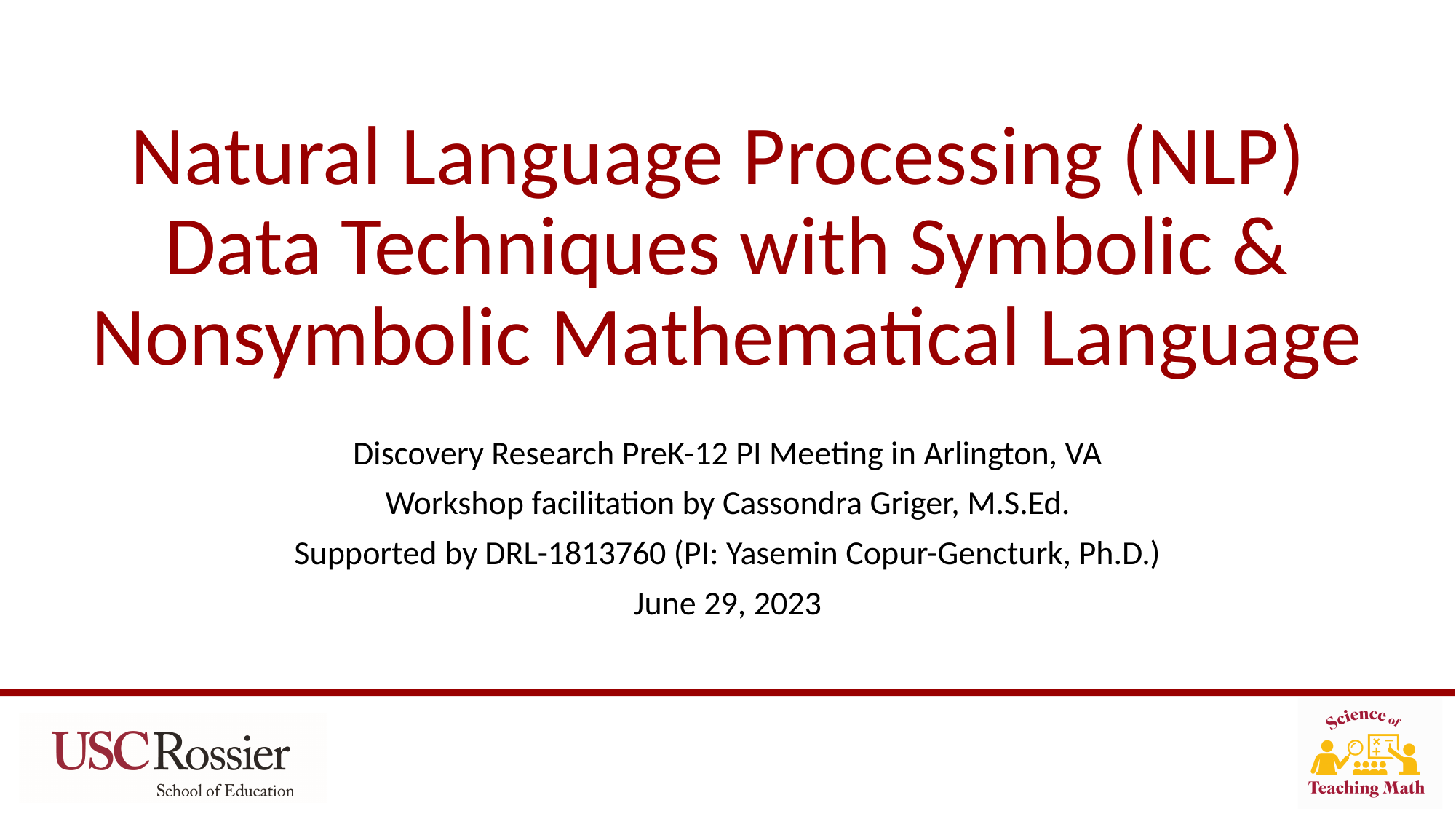

# Natural Language Processing (NLP) Data Techniques with Symbolic & Nonsymbolic Mathematical Language
Discovery Research PreK-12 PI Meeting in Arlington, VA
Workshop facilitation by Cassondra Griger, M.S.Ed.
Supported by DRL-1813760 (PI: Yasemin Copur-Gencturk, Ph.D.)
June 29, 2023